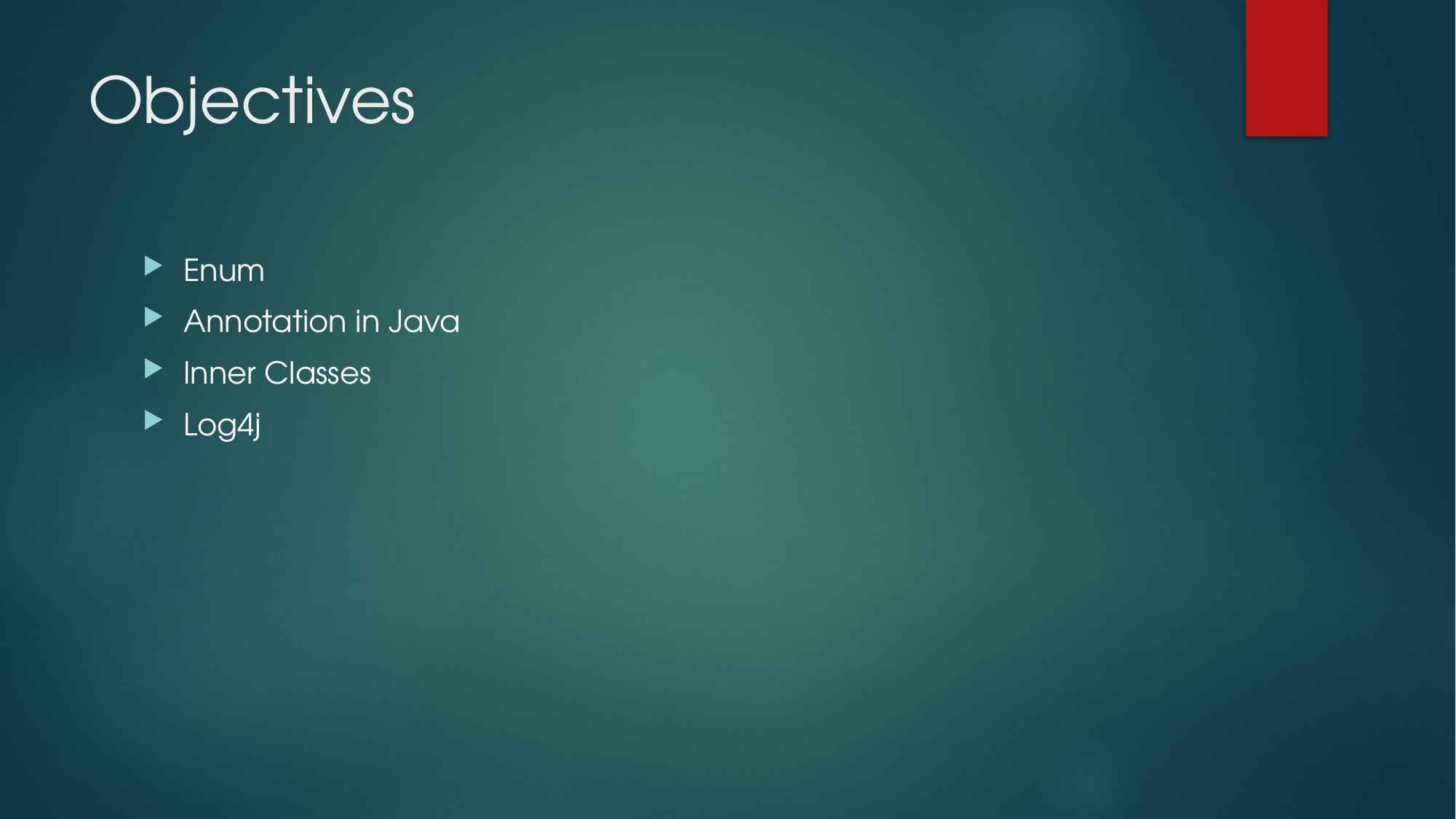

# Objectives
Enum
Annotation in Java
Inner Classes
Log4j